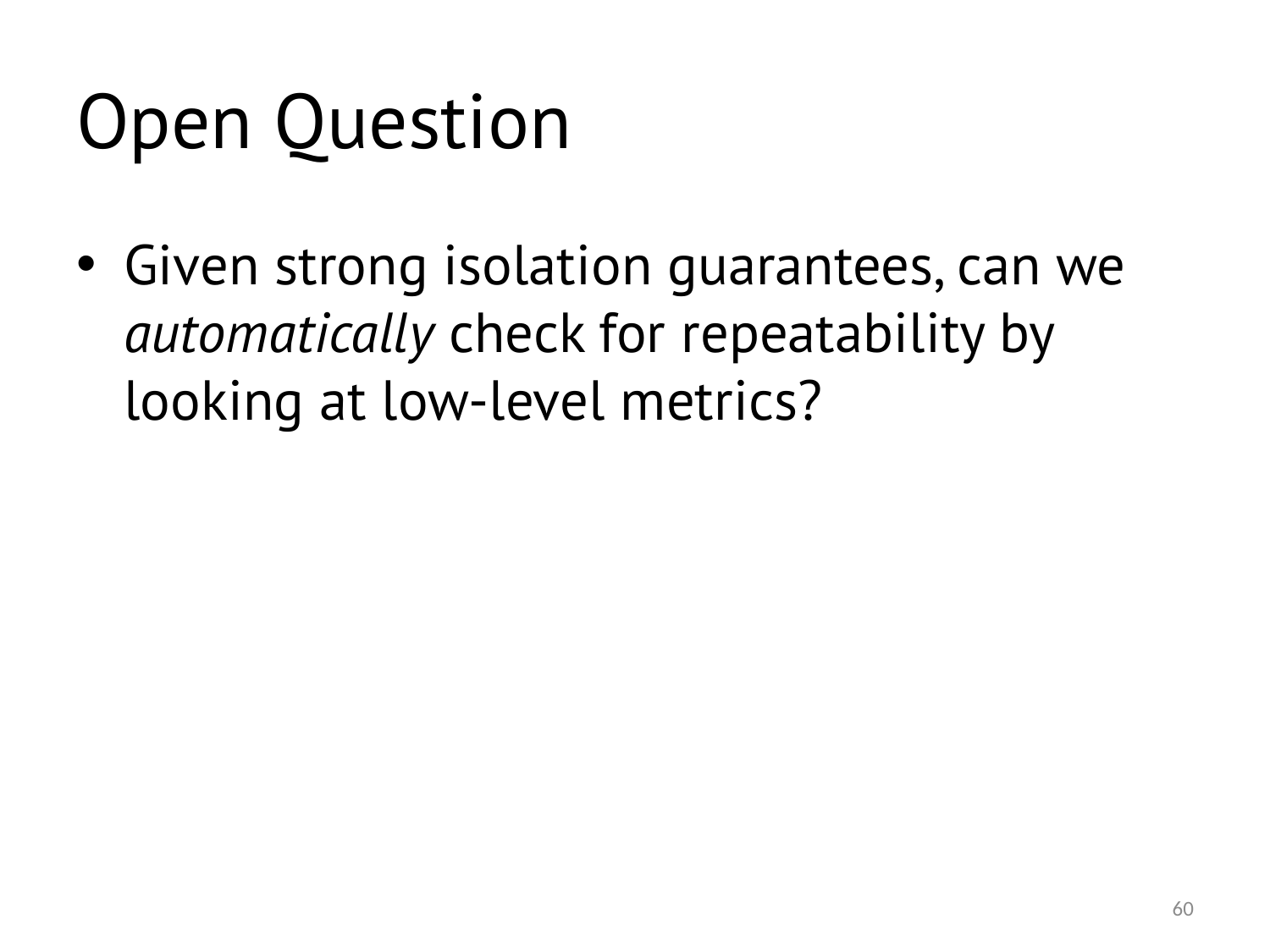

# Open Question
Given strong isolation guarantees, can we automatically check for repeatability by looking at low-level metrics?
60